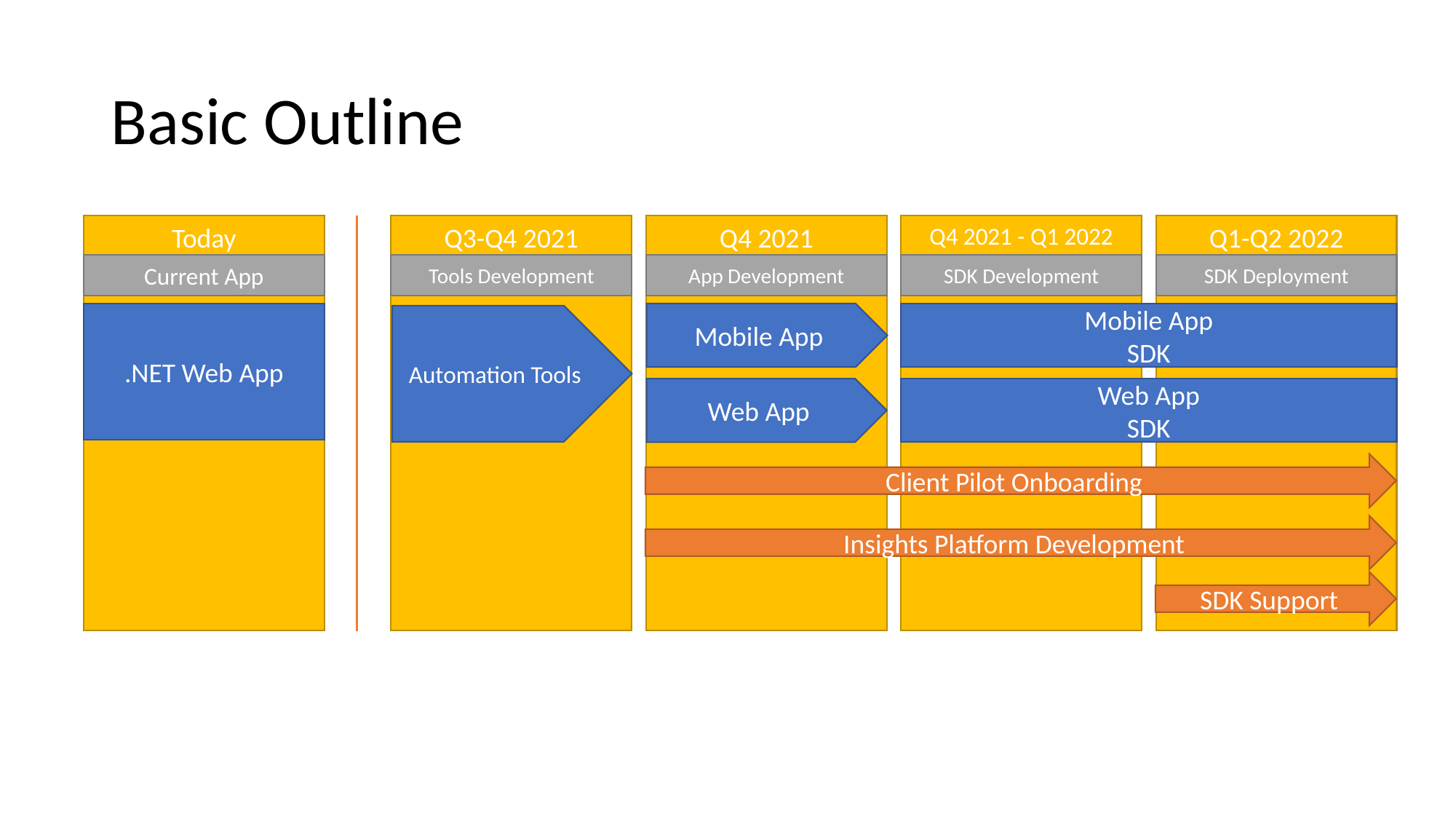

# Basic Outline
Today
Q1-Q2 2022
Q4 2021
Q4 2021 - Q1 2022
Q3-Q4 2021
Current App
App Development
Tools Development
SDK Development
SDK Deployment
.NET Web App
Mobile App
Mobile App
SDK
Automation Tools
Web App
Web App
SDK
Client Pilot Onboarding
Insights Platform Development
SDK Support